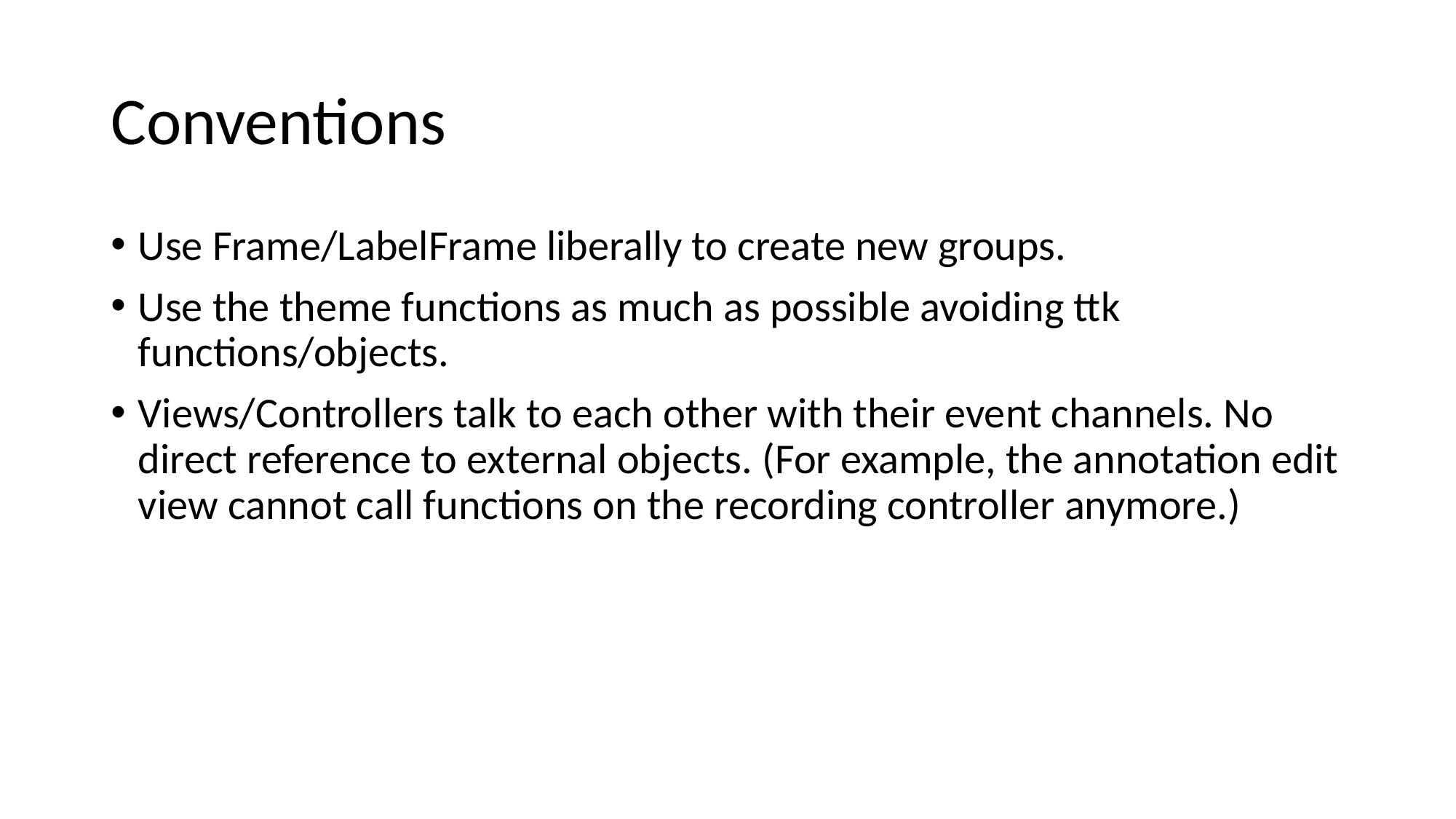

# Conventions
Use Frame/LabelFrame liberally to create new groups.
Use the theme functions as much as possible avoiding ttk functions/objects.
Views/Controllers talk to each other with their event channels. No direct reference to external objects. (For example, the annotation edit view cannot call functions on the recording controller anymore.)